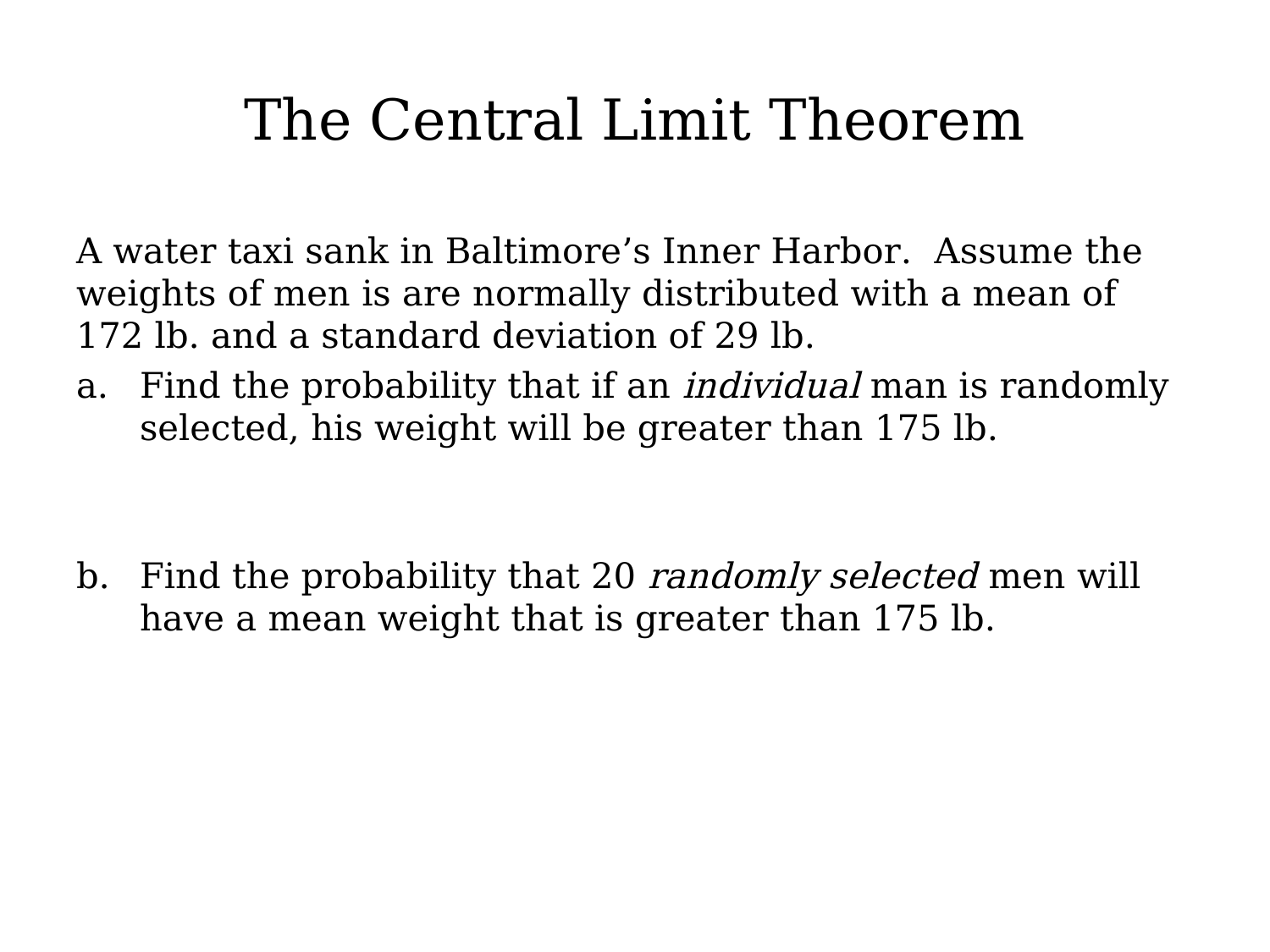

# The Central Limit Theorem
A water taxi sank in Baltimore’s Inner Harbor.  Assume the weights of men is are normally distributed with a mean of 172 lb. and a standard deviation of 29 lb.
Find the probability that if an individual man is randomly selected, his weight will be greater than 175 lb.

Find the probability that 20 randomly selected men will have a mean weight that is greater than 175 lb.